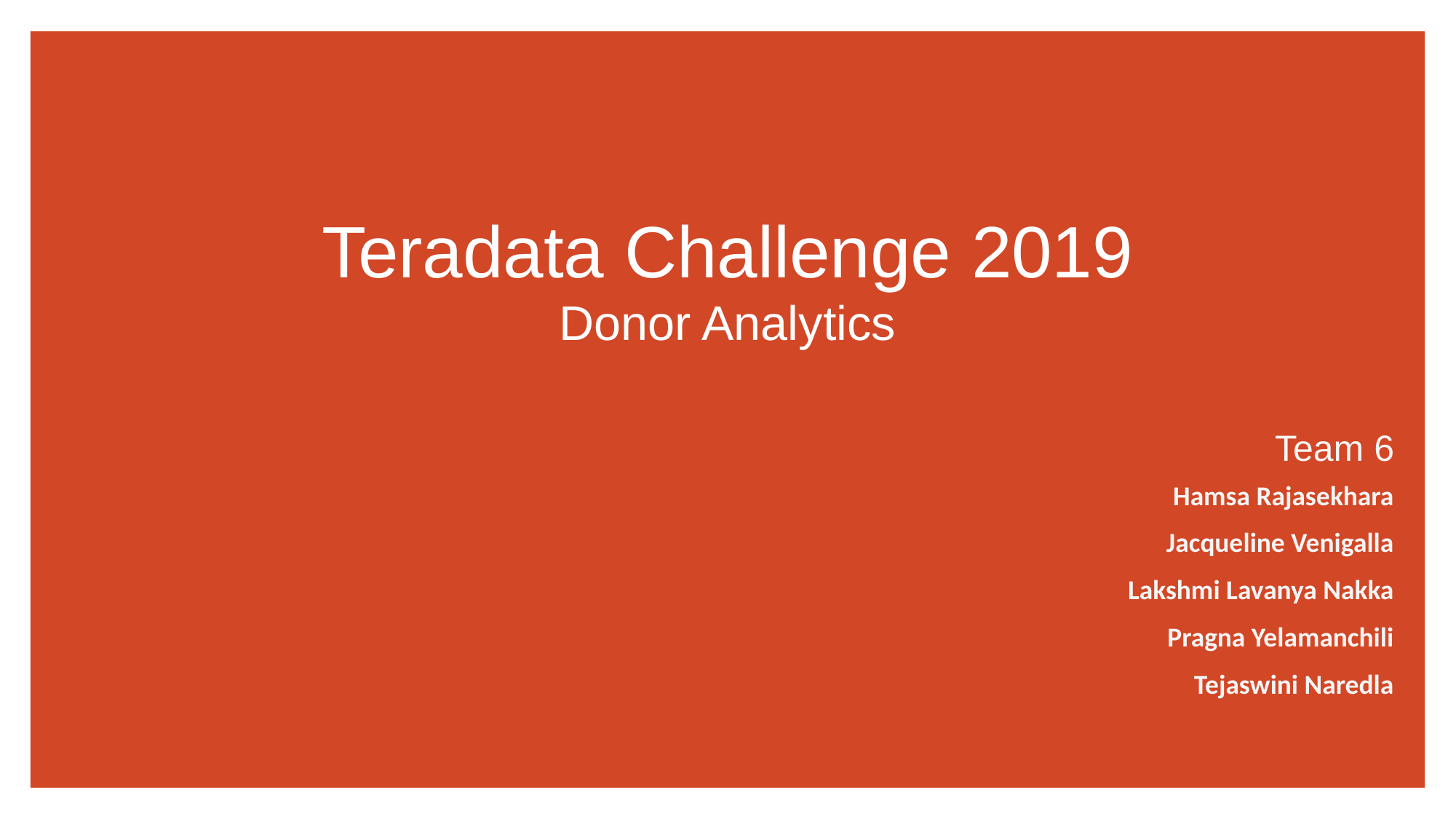

Teradata Challenge 2019
Donor Analytics
Team 6
Hamsa Rajasekhara
Jacqueline Venigalla
Lakshmi Lavanya Nakka
Pragna Yelamanchili
Tejaswini Naredla